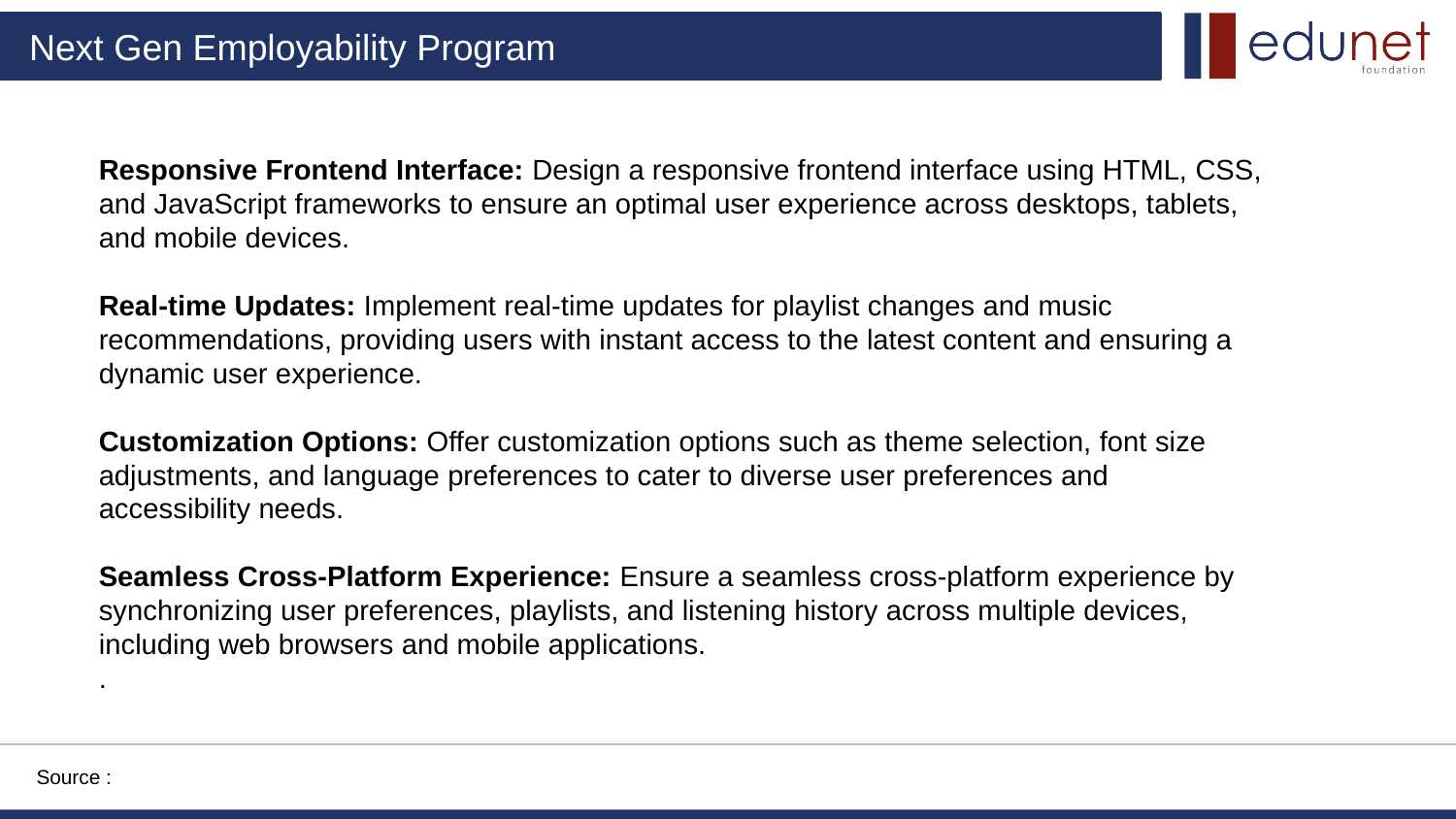

Responsive Frontend Interface: Design a responsive frontend interface using HTML, CSS, and JavaScript frameworks to ensure an optimal user experience across desktops, tablets, and mobile devices.

Real-time Updates: Implement real-time updates for playlist changes and music recommendations, providing users with instant access to the latest content and ensuring a dynamic user experience.

Customization Options: Offer customization options such as theme selection, font size adjustments, and language preferences to cater to diverse user preferences and accessibility needs.

Seamless Cross-Platform Experience: Ensure a seamless cross-platform experience by synchronizing user preferences, playlists, and listening history across multiple devices, including web browsers and mobile applications.
.

Source :